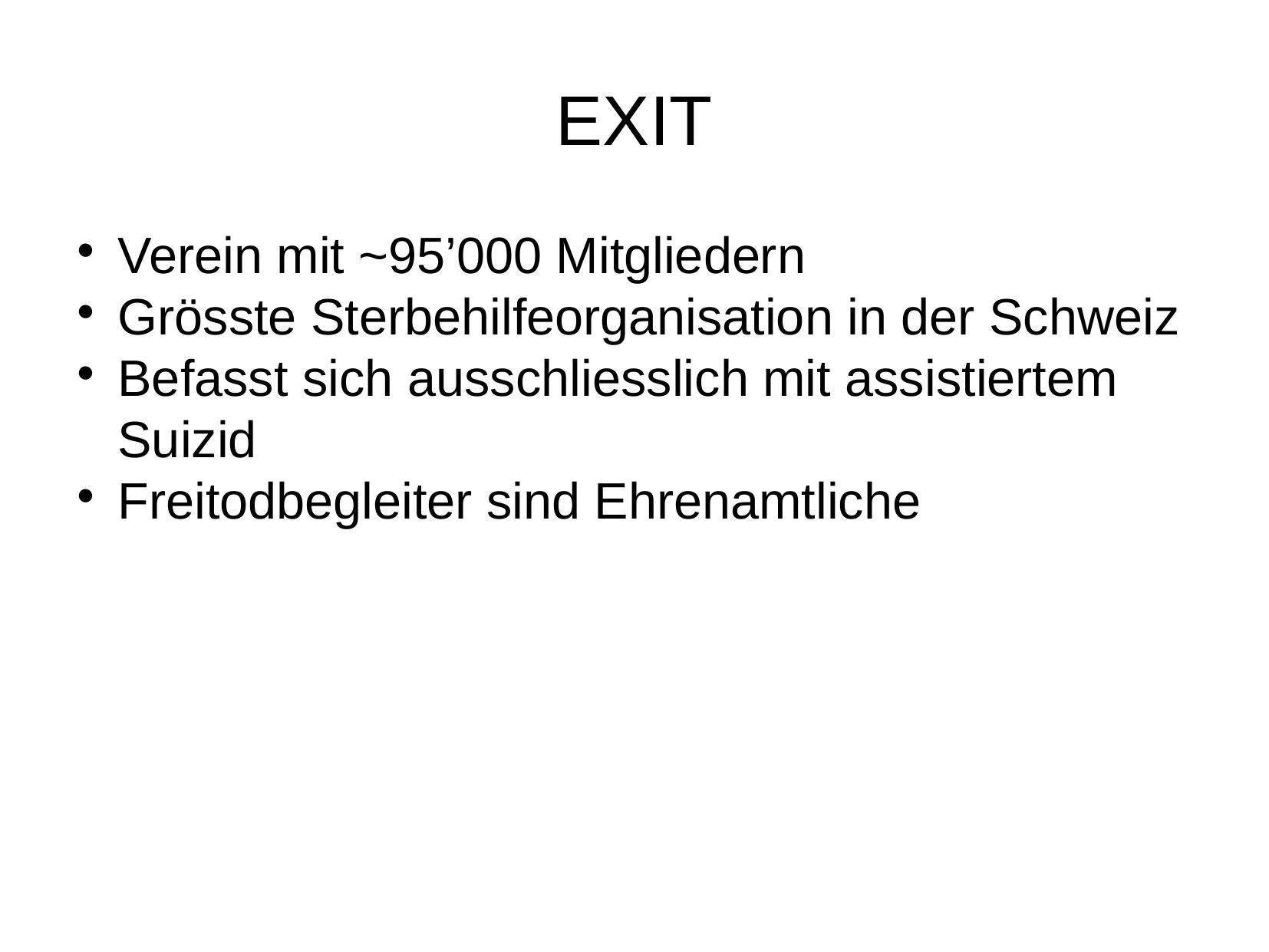

EXIT
Verein mit ~95’000 Mitgliedern
Grösste Sterbehilfeorganisation in der Schweiz
Befasst sich ausschliesslich mit assistiertem Suizid
Freitodbegleiter sind Ehrenamtliche